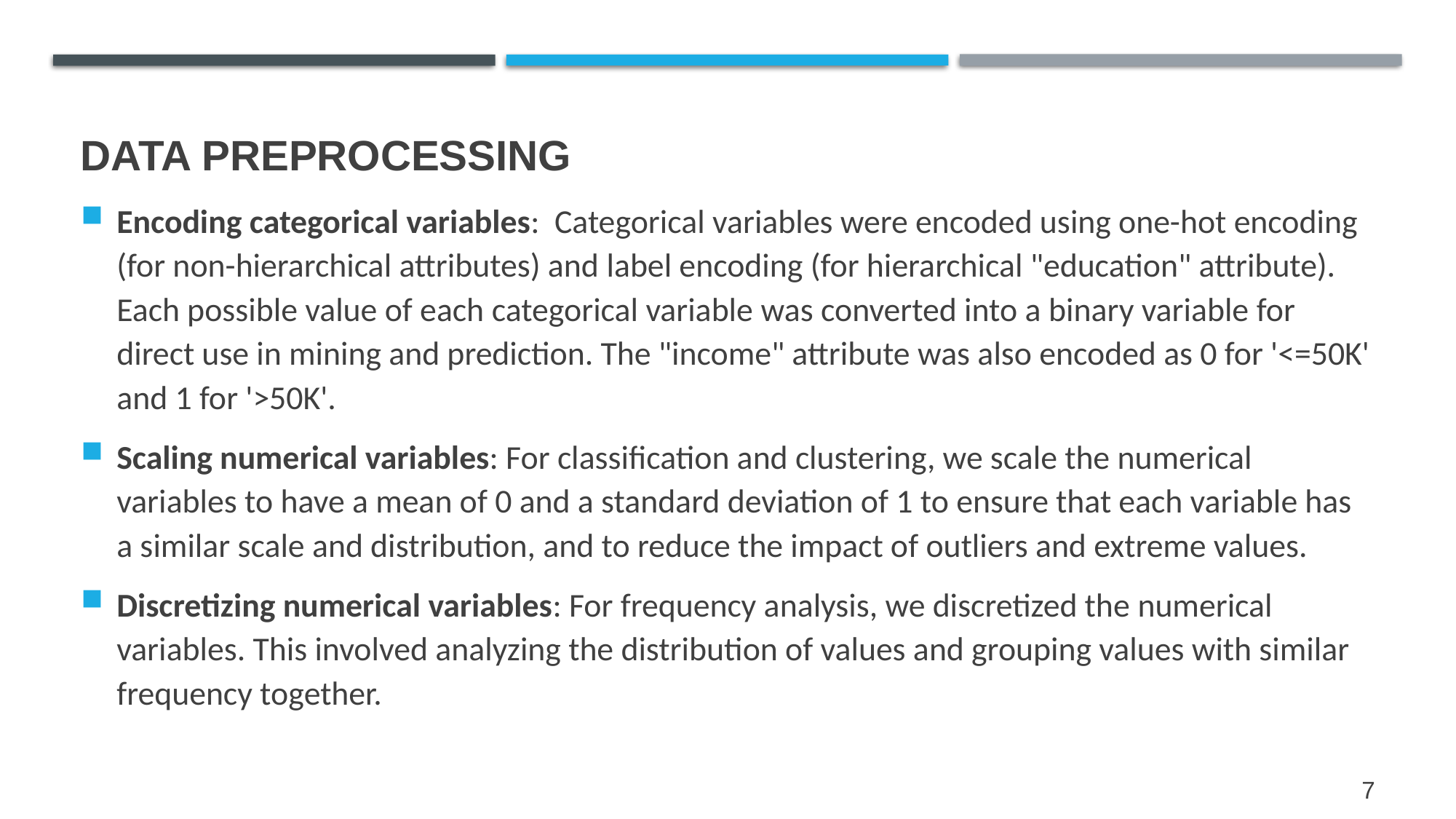

# Data Preprocessing

Encoding categorical variables:  Categorical variables were encoded using one-hot encoding (for non-hierarchical attributes) and label encoding (for hierarchical "education" attribute). Each possible value of each categorical variable was converted into a binary variable for direct use in mining and prediction. The "income" attribute was also encoded as 0 for '<=50K' and 1 for '>50K'.
Scaling numerical variables: For classification and clustering, we scale the numerical variables to have a mean of 0 and a standard deviation of 1 to ensure that each variable has a similar scale and distribution, and to reduce the impact of outliers and extreme values.
Discretizing numerical variables: For frequency analysis, we discretized the numerical variables. This involved analyzing the distribution of values and grouping values with similar frequency together.
7